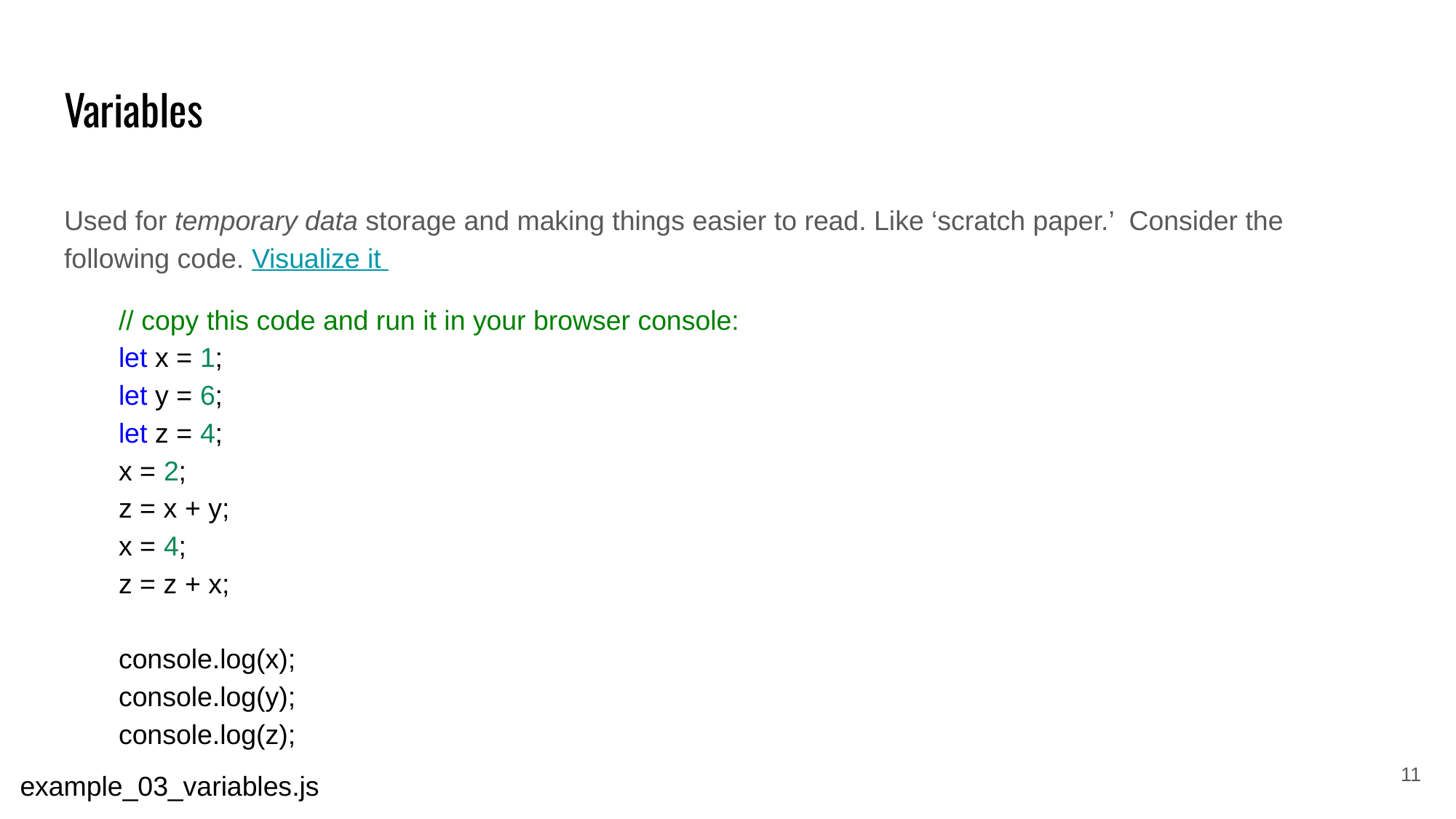

# Variables
Used for temporary data storage and making things easier to read. Like ‘scratch paper.’  Consider the following code. Visualize it
// copy this code and run it in your browser console:
let x = 1;
let y = 6;
let z = 4;
x = 2;
z = x + y;
x = 4;
z = z + x;

console.log(x);
console.log(y);
console.log(z);

11
example_03_variables.js